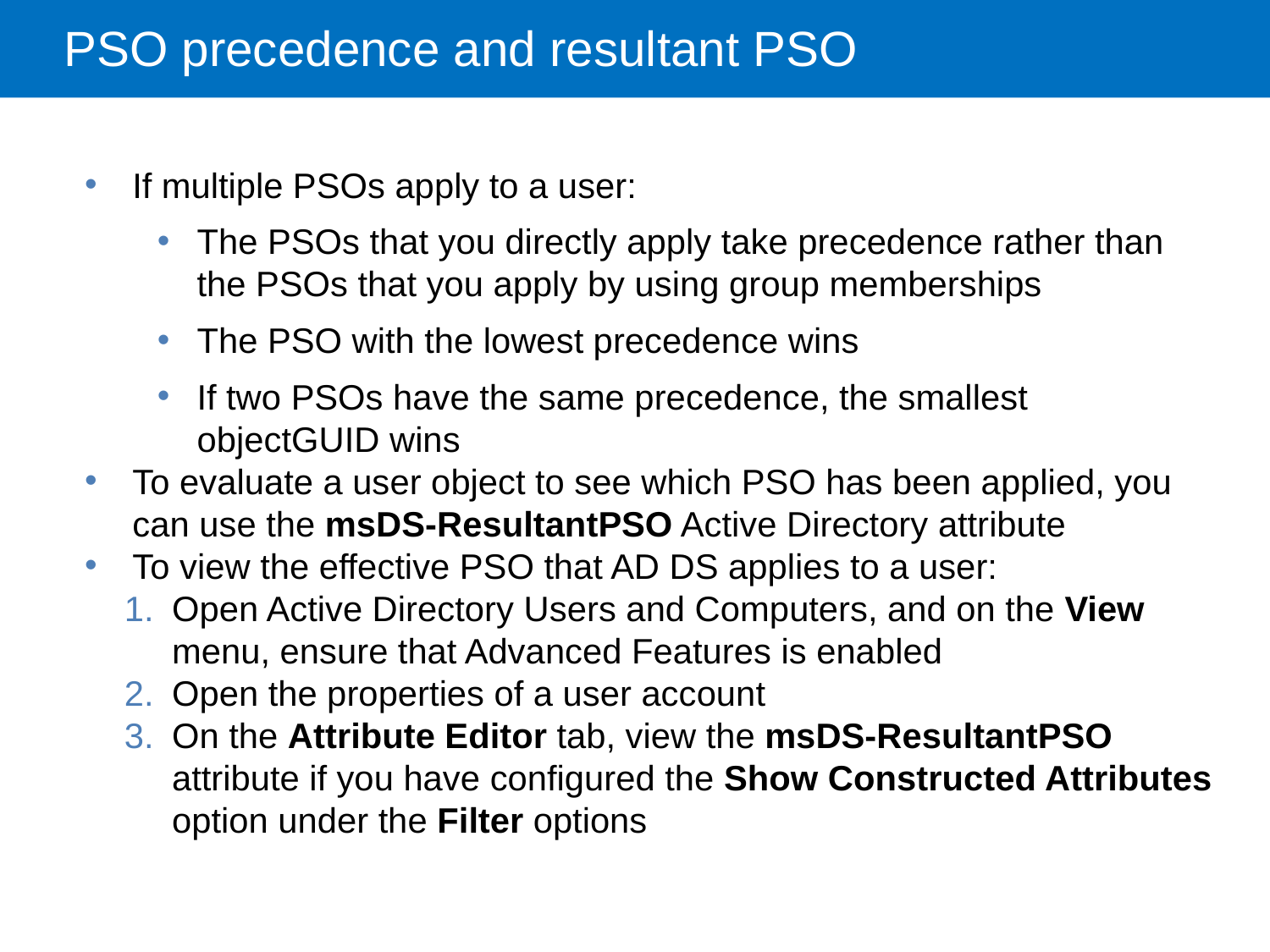

# PSO precedence and resultant PSO
If multiple PSOs apply to a user:
The PSOs that you directly apply take precedence rather than the PSOs that you apply by using group memberships
The PSO with the lowest precedence wins
If two PSOs have the same precedence, the smallest objectGUID wins
To evaluate a user object to see which PSO has been applied, you can use the msDS-ResultantPSO Active Directory attribute
To view the effective PSO that AD DS applies to a user:
Open Active Directory Users and Computers, and on the View menu, ensure that Advanced Features is enabled
Open the properties of a user account
On the Attribute Editor tab, view the msDS-ResultantPSO attribute if you have configured the Show Constructed Attributes option under the Filter options